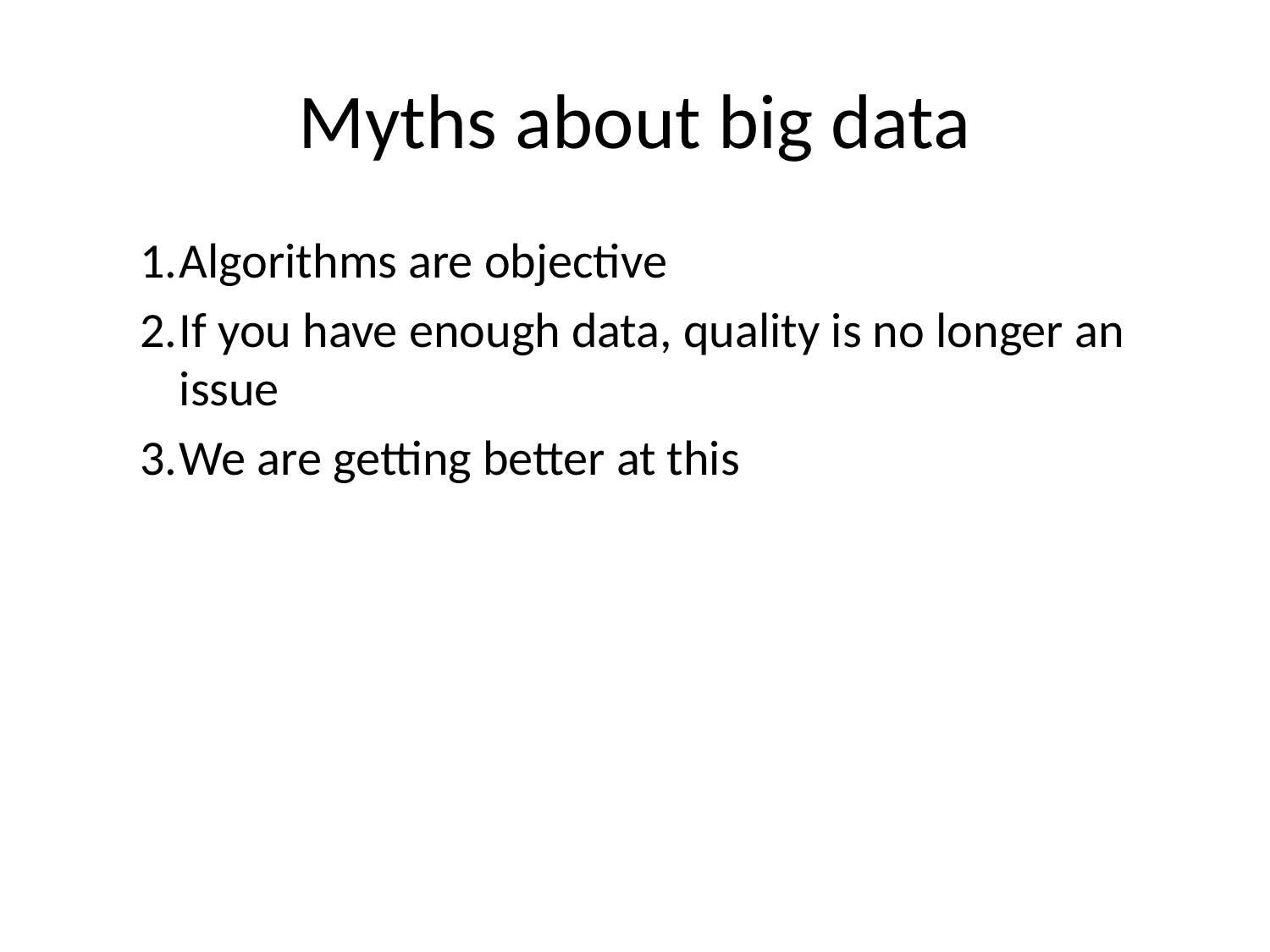

# Myths about big data
Algorithms are objective
If you have enough data, quality is no longer an issue
We are getting better at this